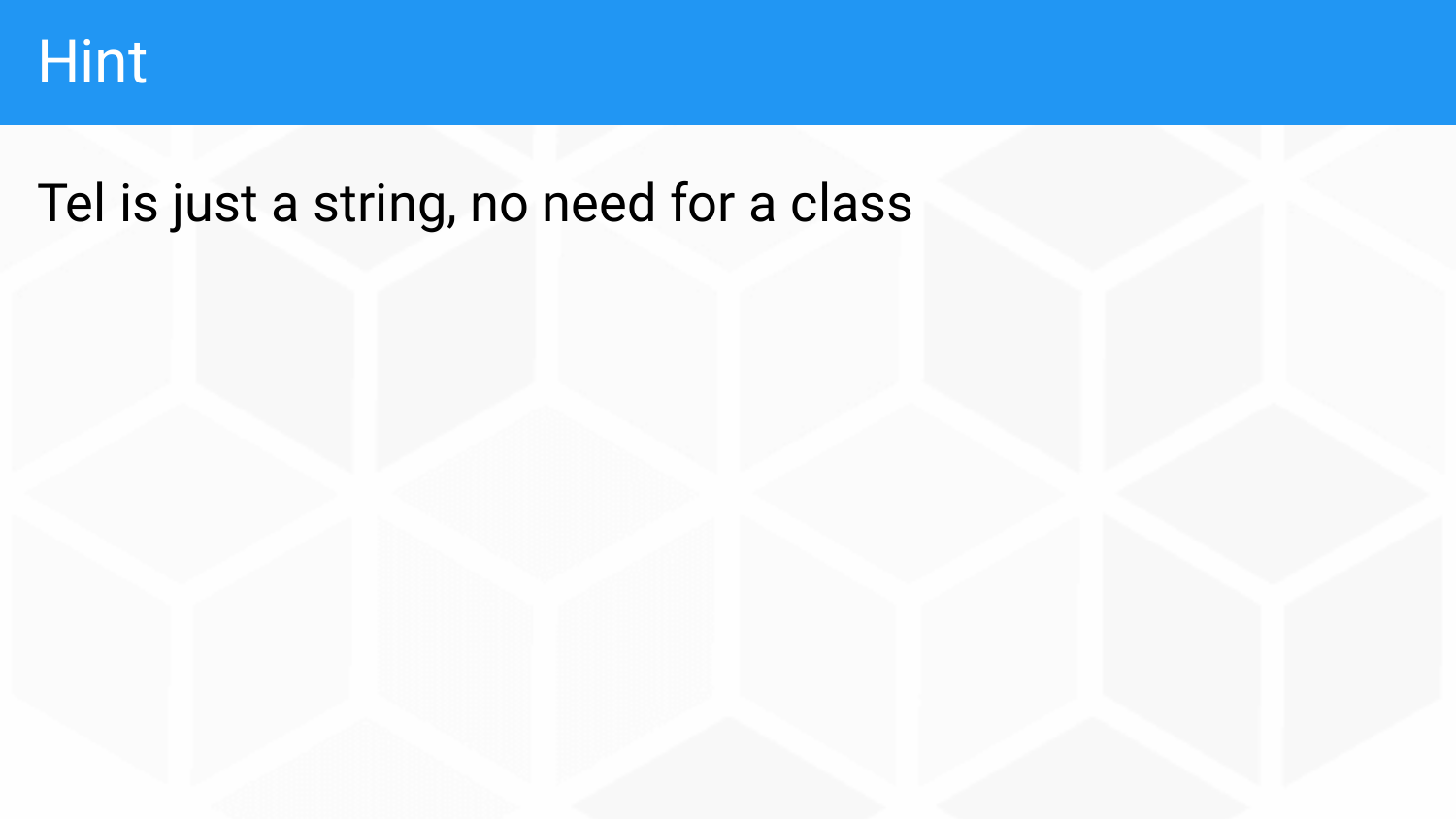

# Hint
Tel is just a string, no need for a class